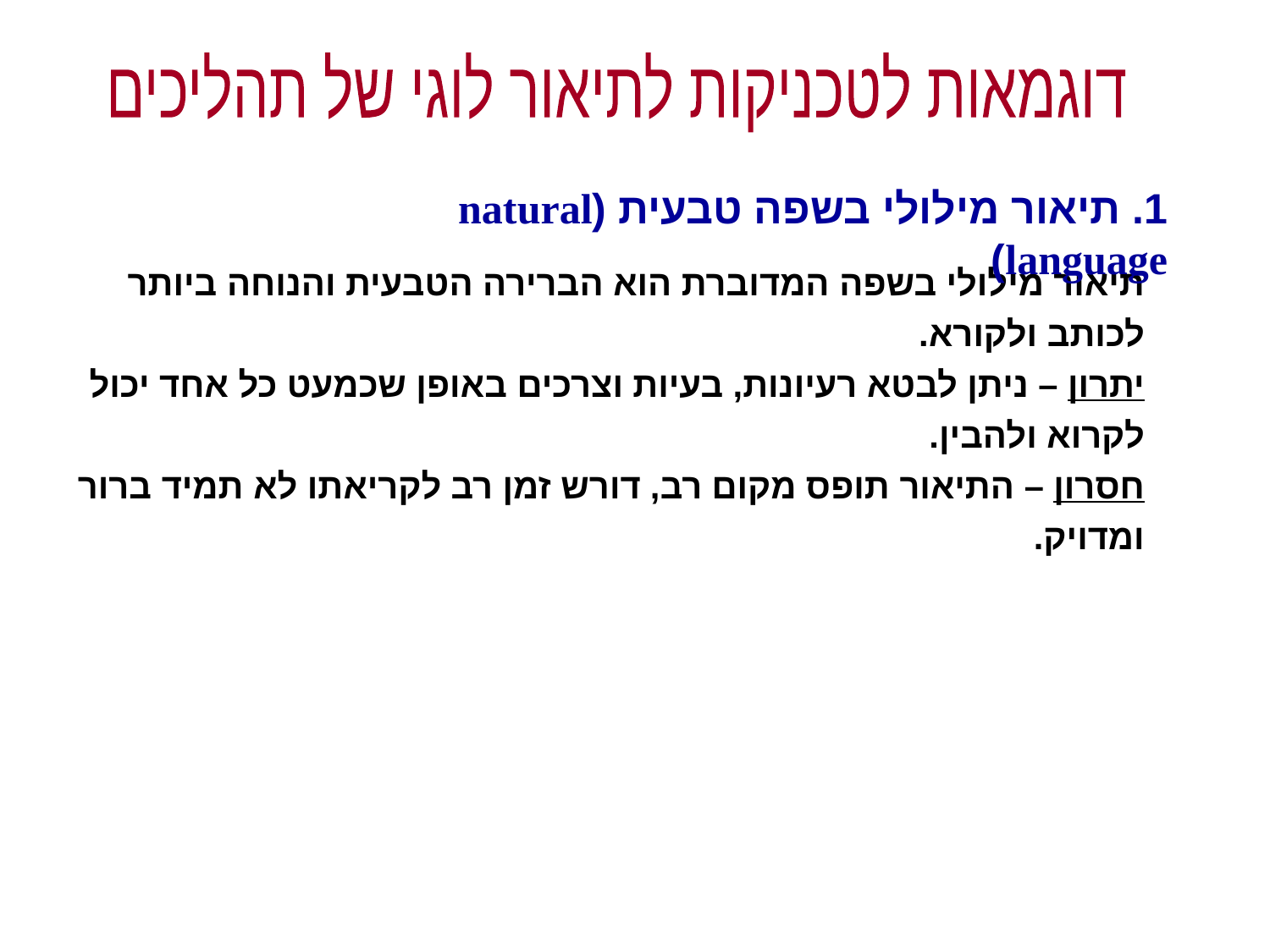

דוגמאות לטכניקות לתיאור לוגי של תהליכים
1. תיאור מילולי בשפה טבעית (natural language)
תיאור מילולי בשפה המדוברת הוא הברירה הטבעית והנוחה ביותר לכותב ולקורא.
יתרון – ניתן לבטא רעיונות, בעיות וצרכים באופן שכמעט כל אחד יכול לקרוא ולהבין.
חסרון – התיאור תופס מקום רב, דורש זמן רב לקריאתו לא תמיד ברור ומדויק.